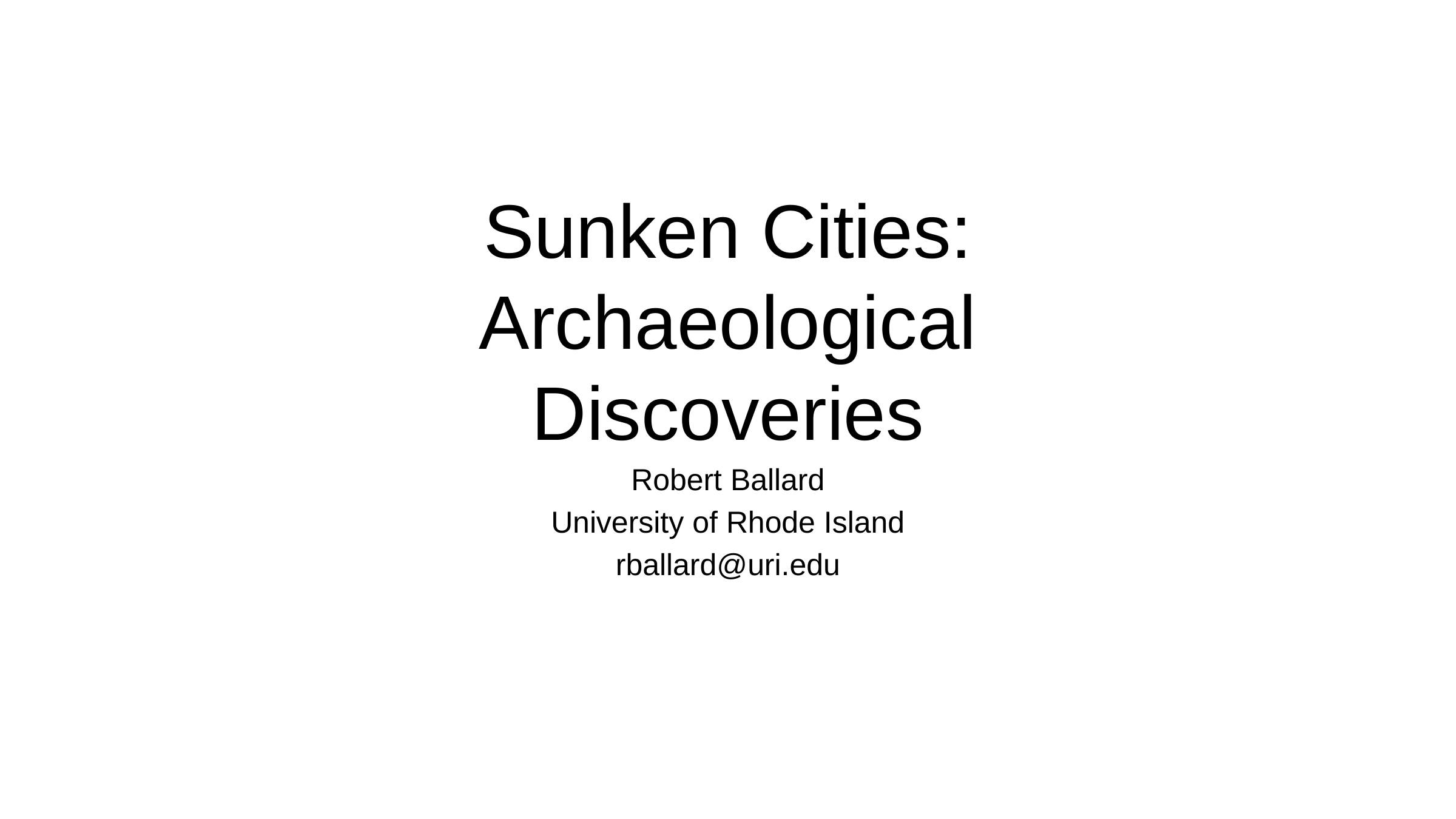

# Sunken Cities: Archaeological Discoveries
Robert Ballard
University of Rhode Island
rballard@uri.edu